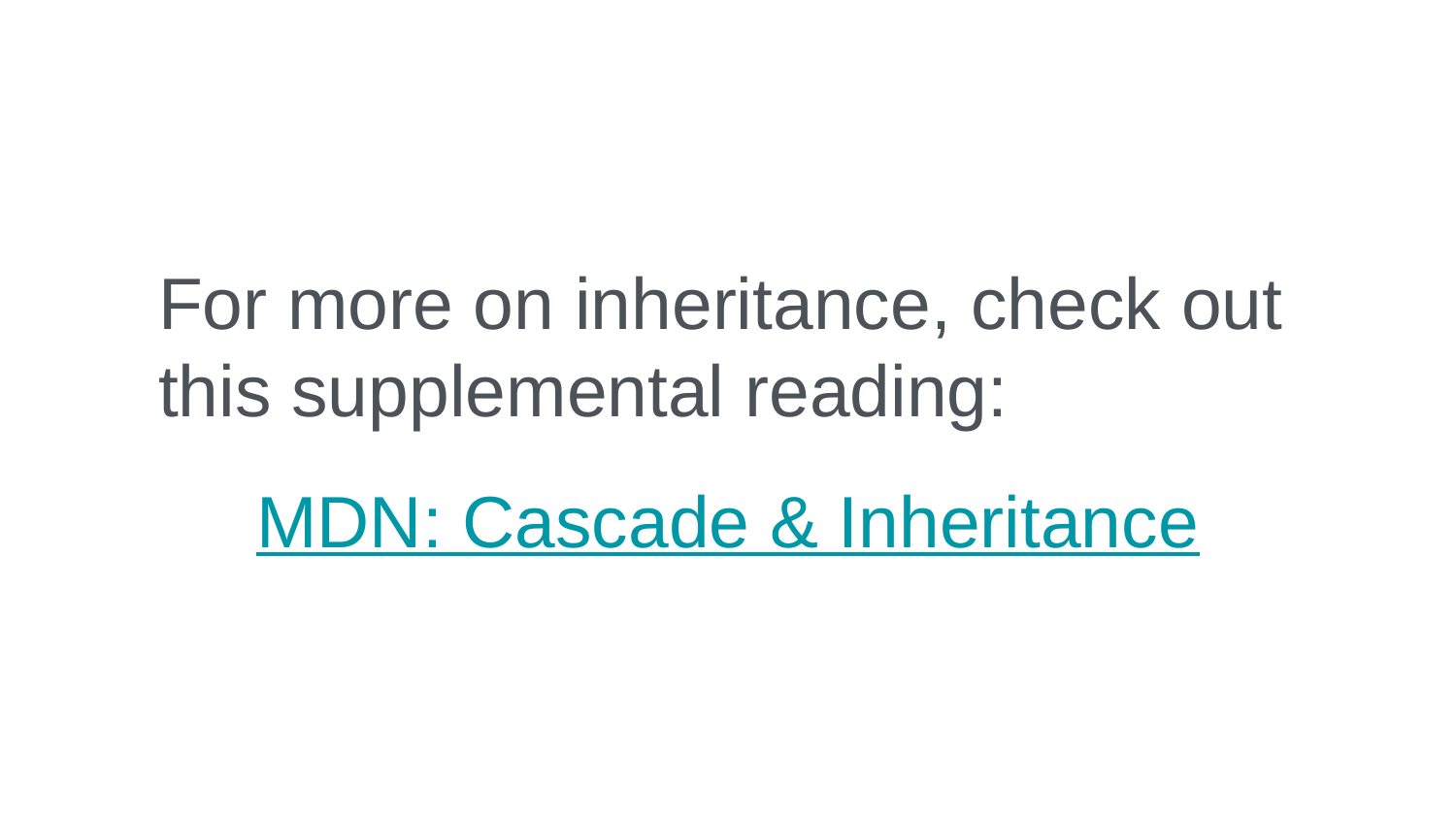

For more on inheritance, check out this supplemental reading:

MDN: Cascade & Inheritance